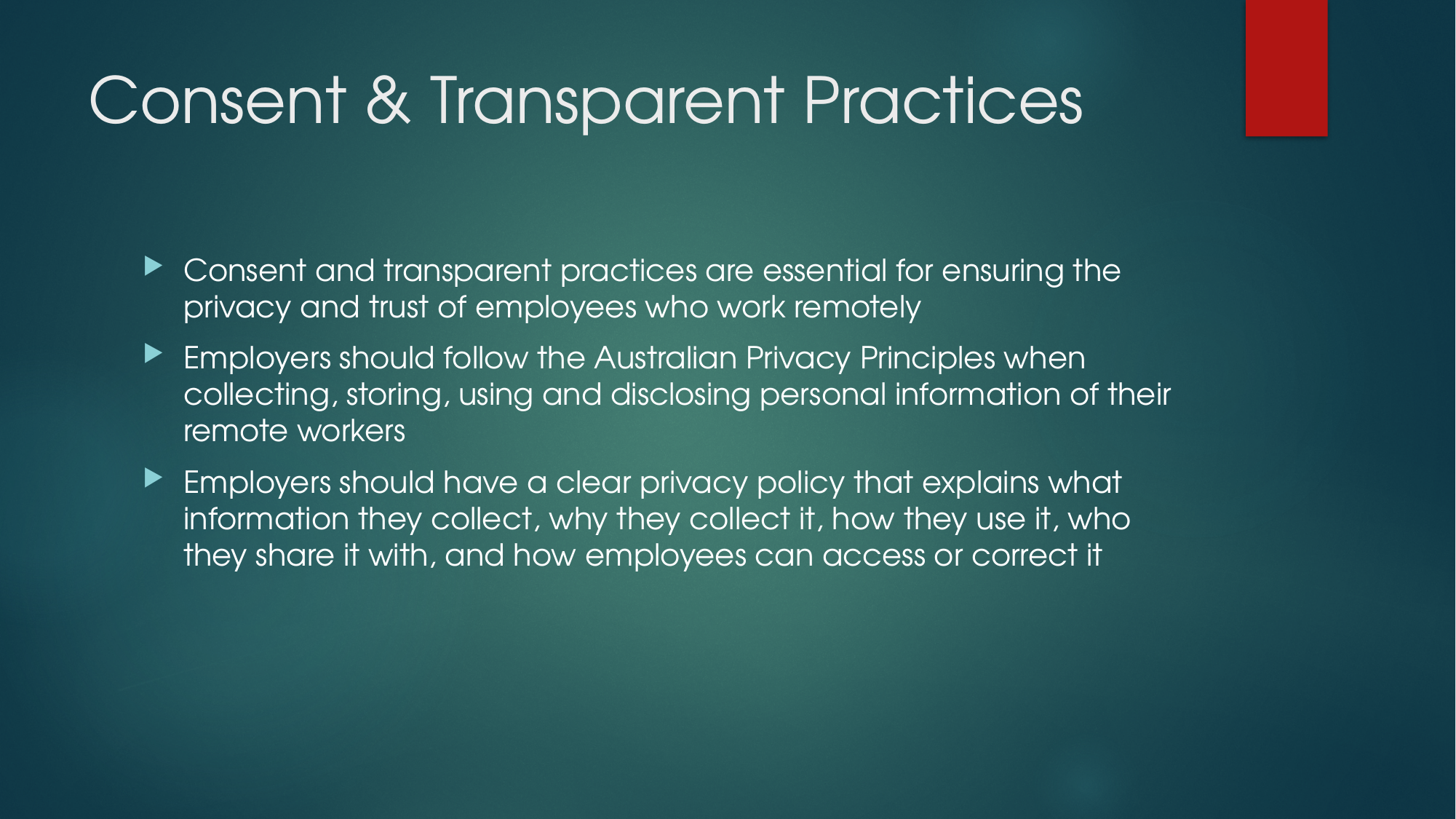

# Consent & Transparent Practices
Consent and transparent practices are essential for ensuring the privacy and trust of employees who work remotely
Employers should follow the Australian Privacy Principles when collecting, storing, using and disclosing personal information of their remote workers
Employers should have a clear privacy policy that explains what information they collect, why they collect it, how they use it, who they share it with, and how employees can access or correct it